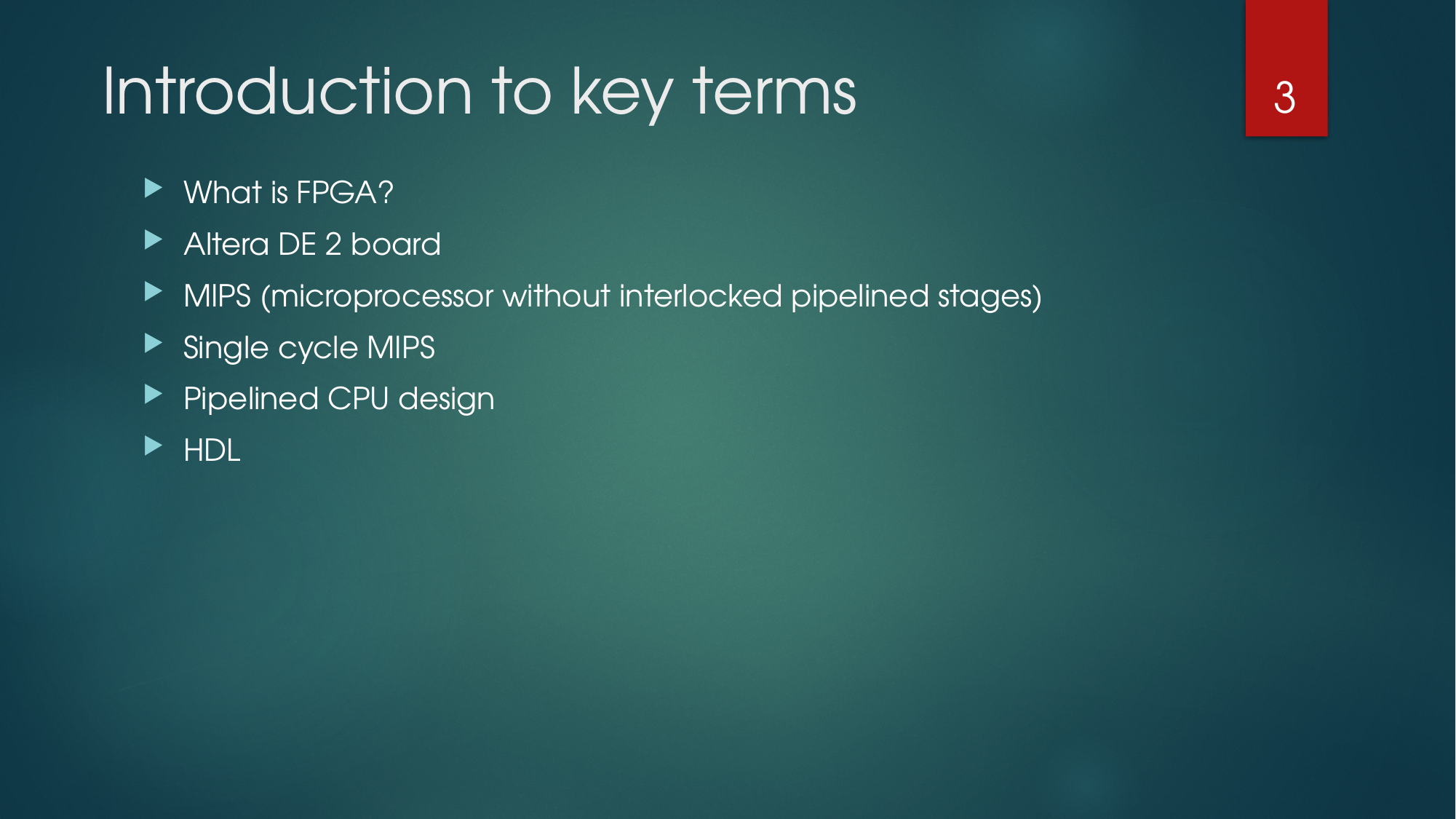

3
# Introduction to key terms
What is FPGA?
Altera DE 2 board
MIPS (microprocessor without interlocked pipelined stages)
Single cycle MIPS
Pipelined CPU design
HDL